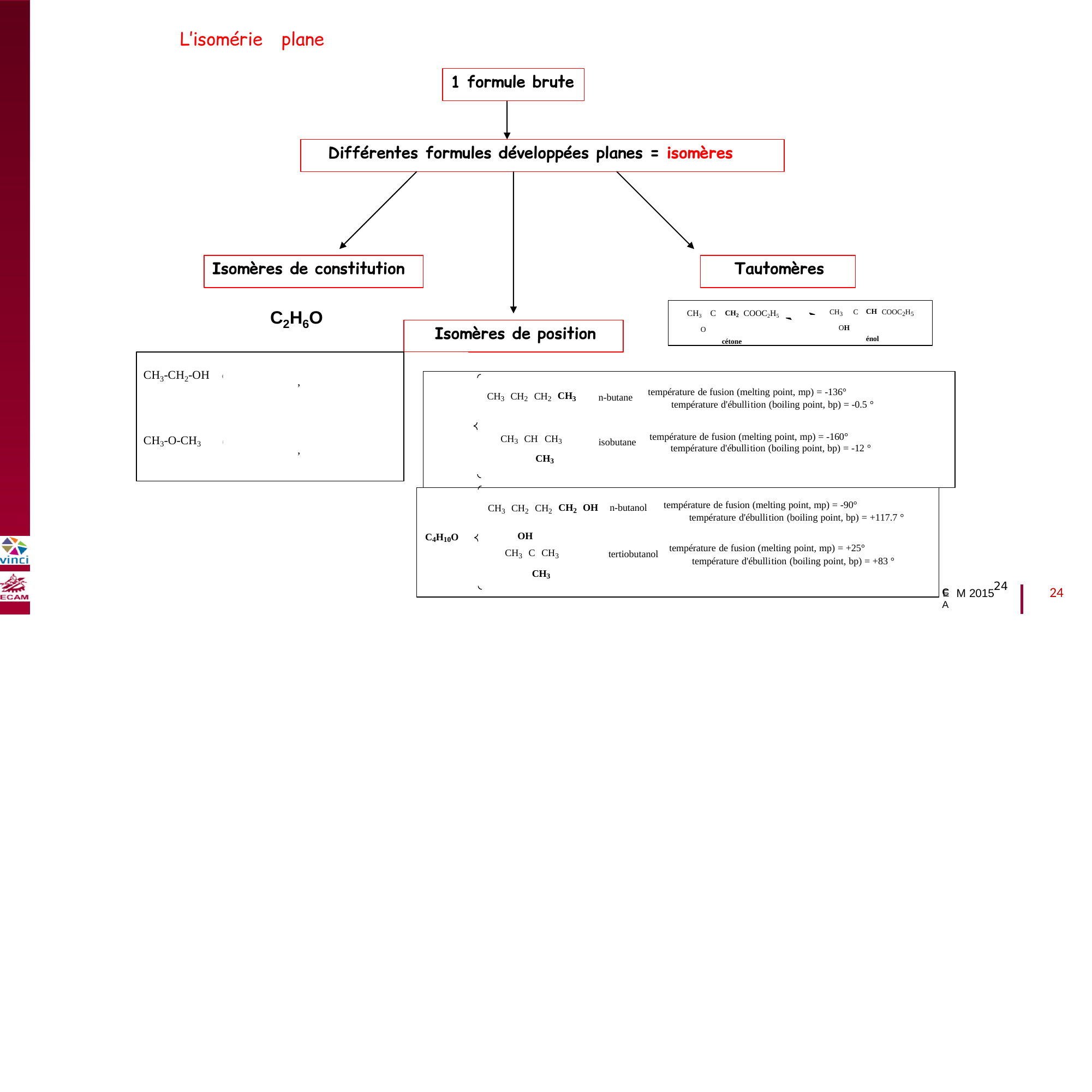

L’isomérie
plane

1 formule brute

Différentes formules développées planes = isomères
B2040-Chimie du vivant et environnement

Isomères de constitution

Tautomères

CH3      C    CH2   COOC2H5                                    CH3      C    CH  COOC2H5
O                                                                     OH
cétone                                                                énol

C2H6O

Isomères de position

CH3-CH2-OH    éthanol ou alcool éthylique
-température d ébullition : 78,5°C
-température de fusion : -117,3°C
CH3-O-CH3          diméthyl éther ou éther méthylique
-température d ébullition : -24,9°C
-température de fusion : -138°C

’
’

C4H10

CH3   CH2   CH2   CH3           n-butane      température de fusion (melting point, mp) = -136°
température d'ébullition (boiling point, bp) = -0.5 °
CH3   CH  CH3                   isobutane     température de fusion (melting point, mp) = -160°
température d'ébullition (boiling point, bp) = -12 °
CH3

CH3   CH2   CH2   CH2  OH    n-butanol      température de fusion (melting point, mp) = -90°
température d'ébullition (boiling point, bp) = +117.7 °
C4H10O                       OH
CH3   C  CH3                         tertiobutanol    température de fusion (melting point, mp) = +25°
température d'ébullition (boiling point, bp) = +83 °
CH3
E

CA

24

24

M 2015